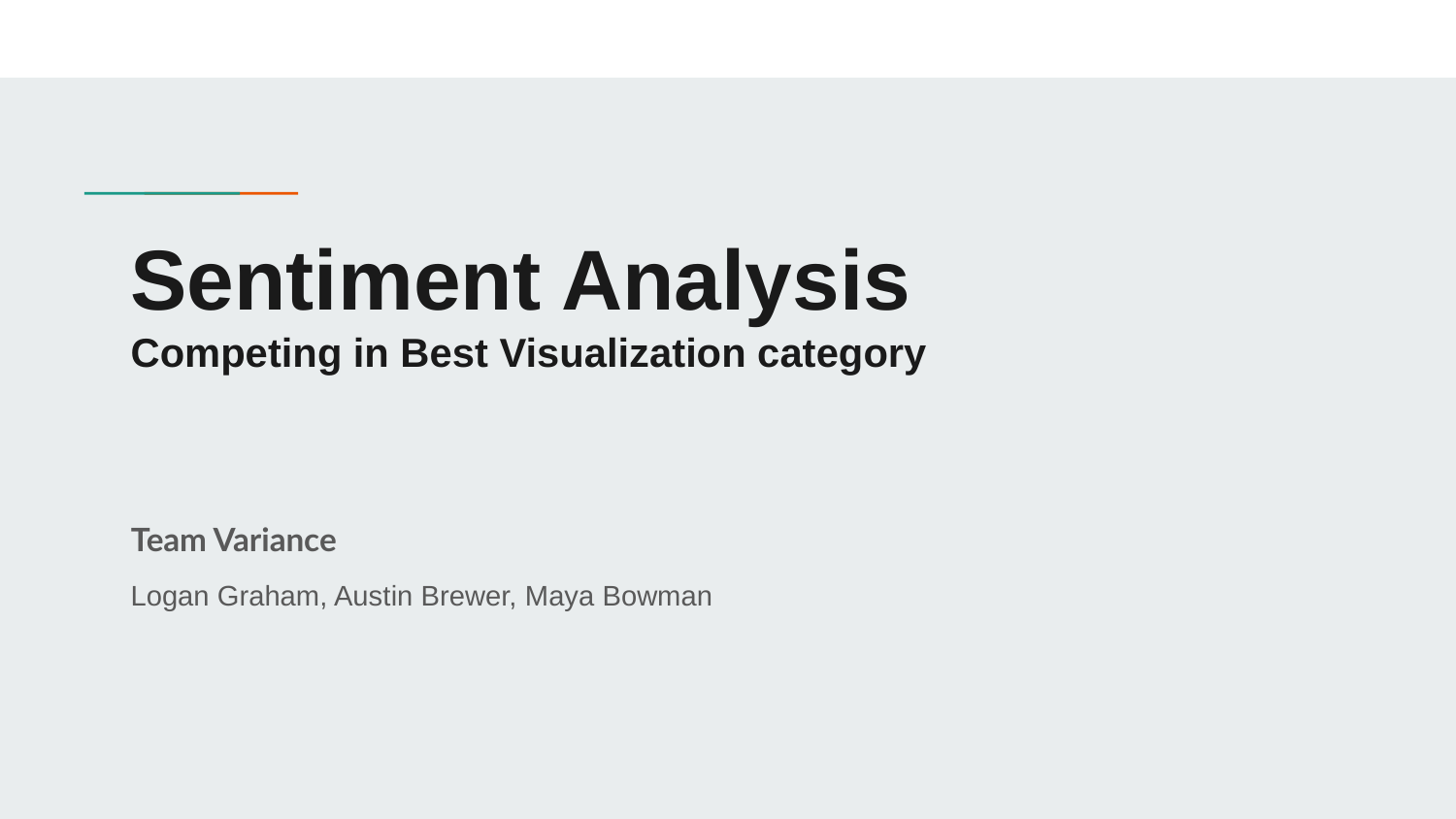

# Sentiment Analysis
Competing in Best Visualization category
Team Variance
Logan Graham, Austin Brewer, Maya Bowman